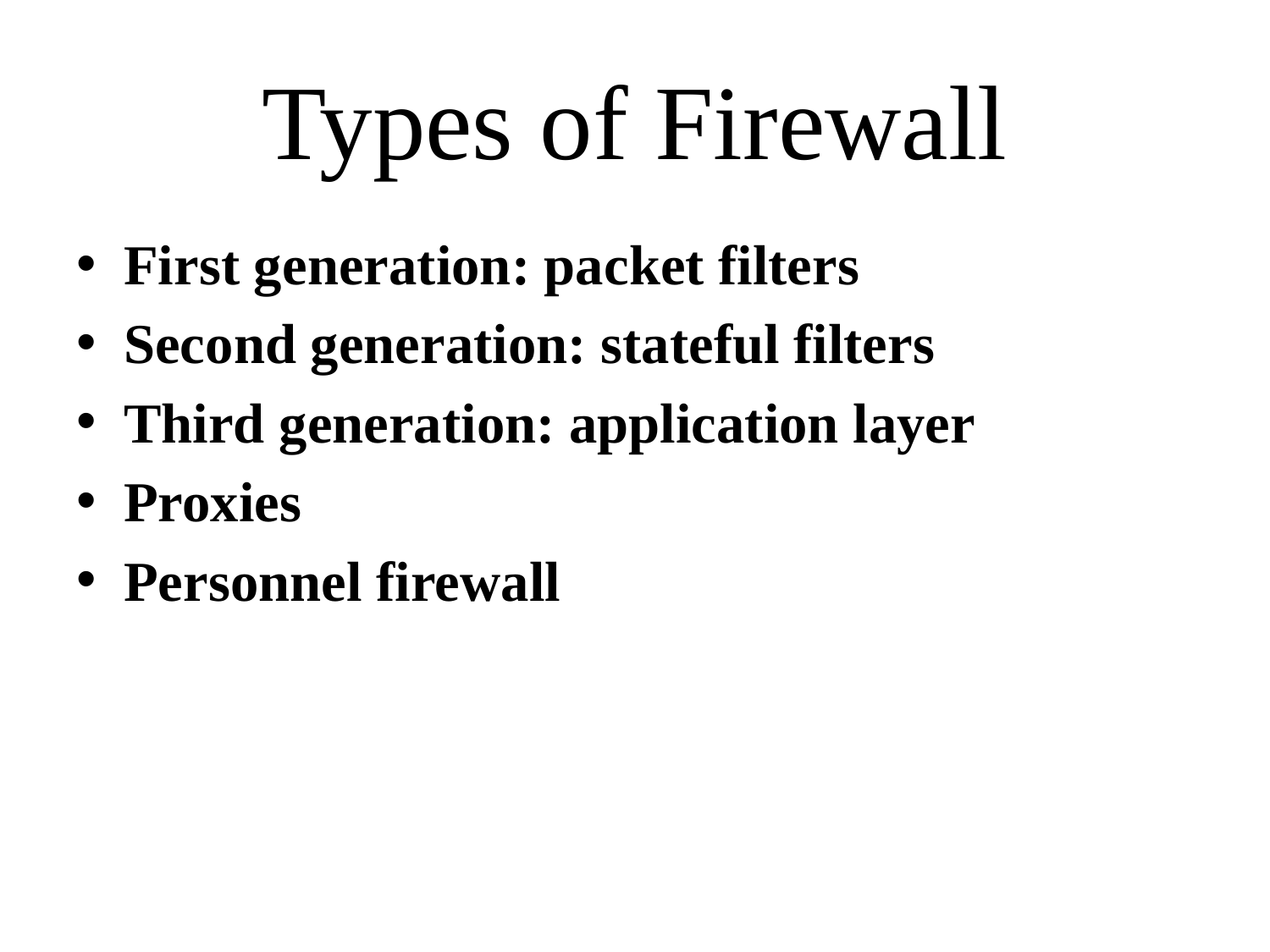

# Types of Firewall
First generation: packet filters
Second generation: stateful filters
Third generation: application layer
Proxies
Personnel firewall